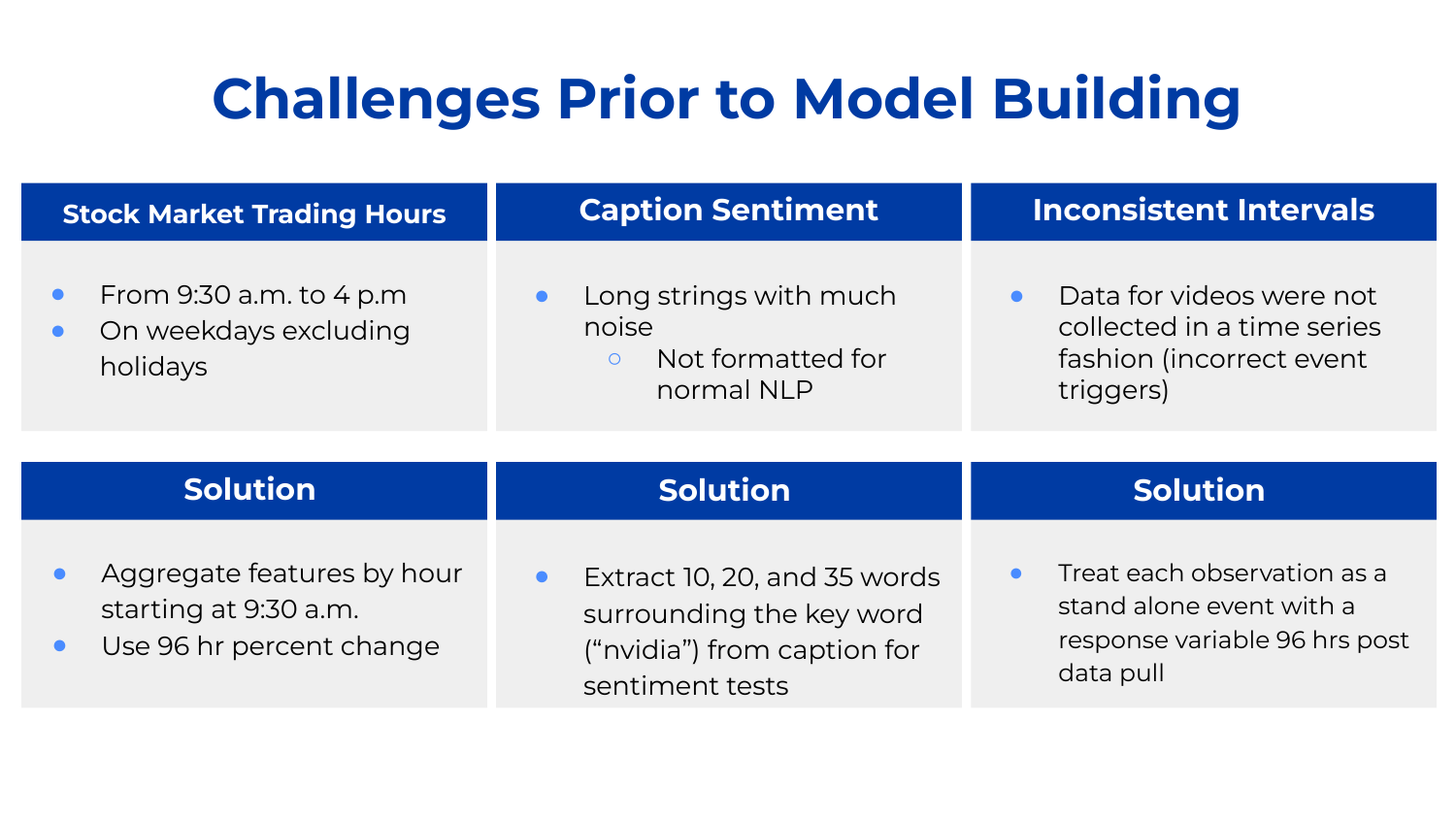

# Challenges Prior to Model Building
Caption Sentiment
Inconsistent Intervals
Stock Market Trading Hours

From 9:30 a.m. to 4 p.m
On weekdays excluding holidays

Long strings with much noise
Not formatted for normal NLP
Data for videos were not collected in a time series fashion (incorrect event triggers)

Solution
Solution
Solution

Aggregate features by hour starting at 9:30 a.m.
Use 96 hr percent change
Extract 10, 20, and 35 words surrounding the key word (“nvidia”) from caption for sentiment tests
Treat each observation as a stand alone event with a response variable 96 hrs post data pull